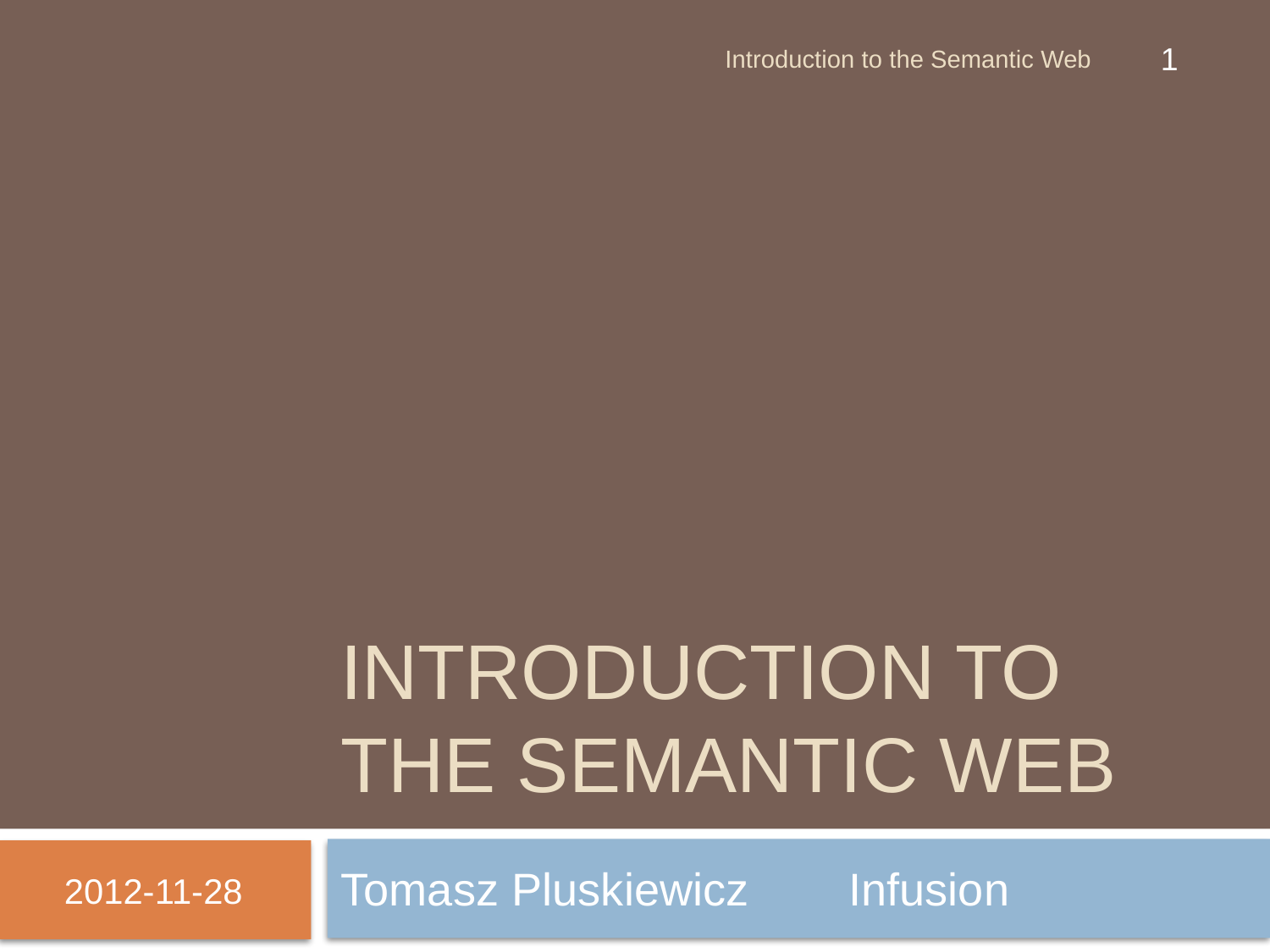

1
Introduction to the Semantic Web
Introduction to the Semantic web
Tomasz Pluskiewicz	Infusion
2012-11-28